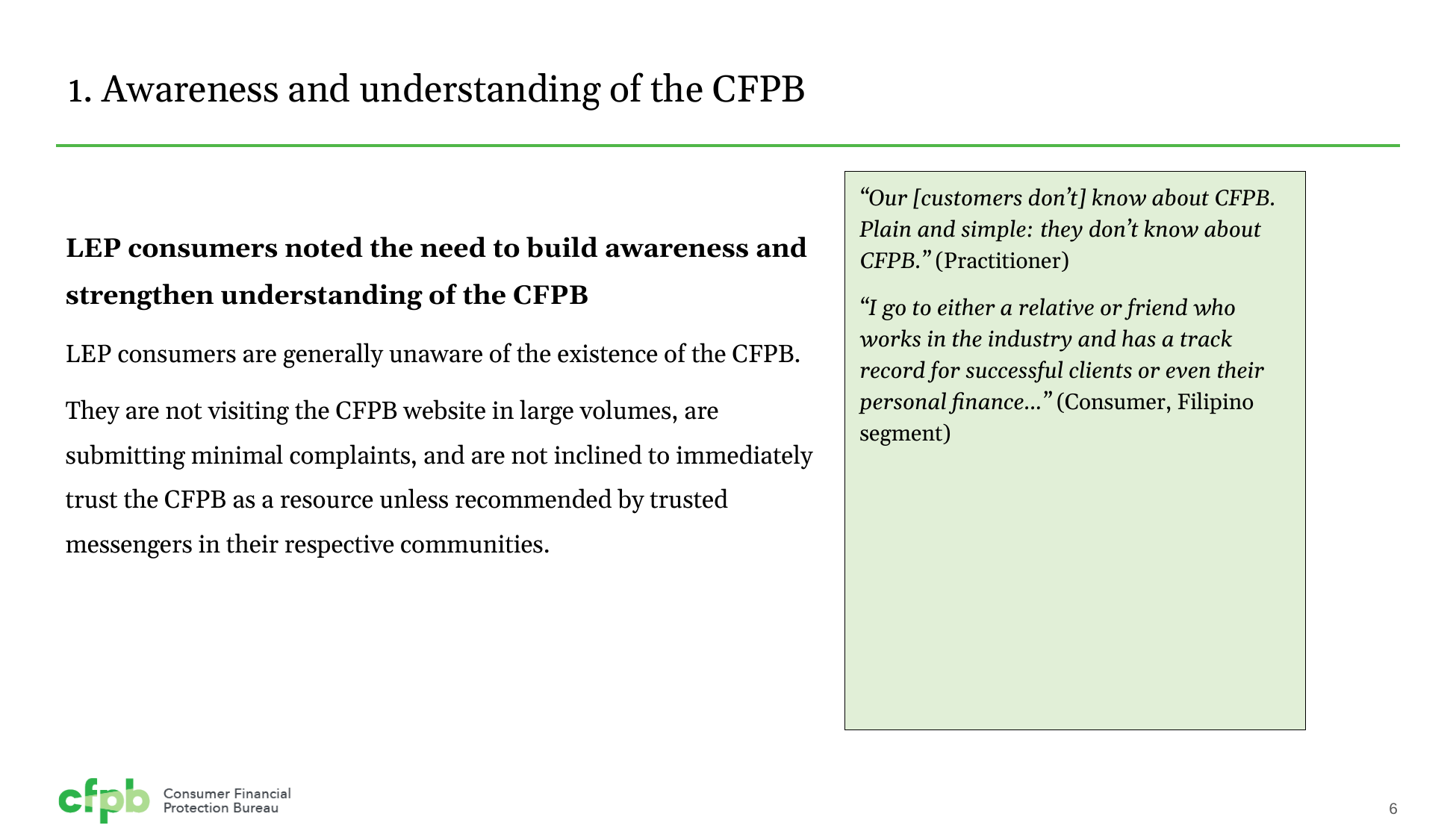

# 1. Awareness and understanding of the CFPB
“Our [customers don’t] know about CFPB. Plain and simple: they don’t know about CFPB.” (Practitioner)
“I go to either a relative or friend who works in the industry and has a track record for successful clients or even their personal finance...” (Consumer, Filipino segment)

LEP consumers noted the need to build awareness and strengthen understanding of the CFPB
LEP consumers are generally unaware of the existence of the CFPB.
They are not visiting the CFPB website in large volumes, are submitting minimal complaints, and are not inclined to immediately trust the CFPB as a resource unless recommended by trusted messengers in their respective communities.
6